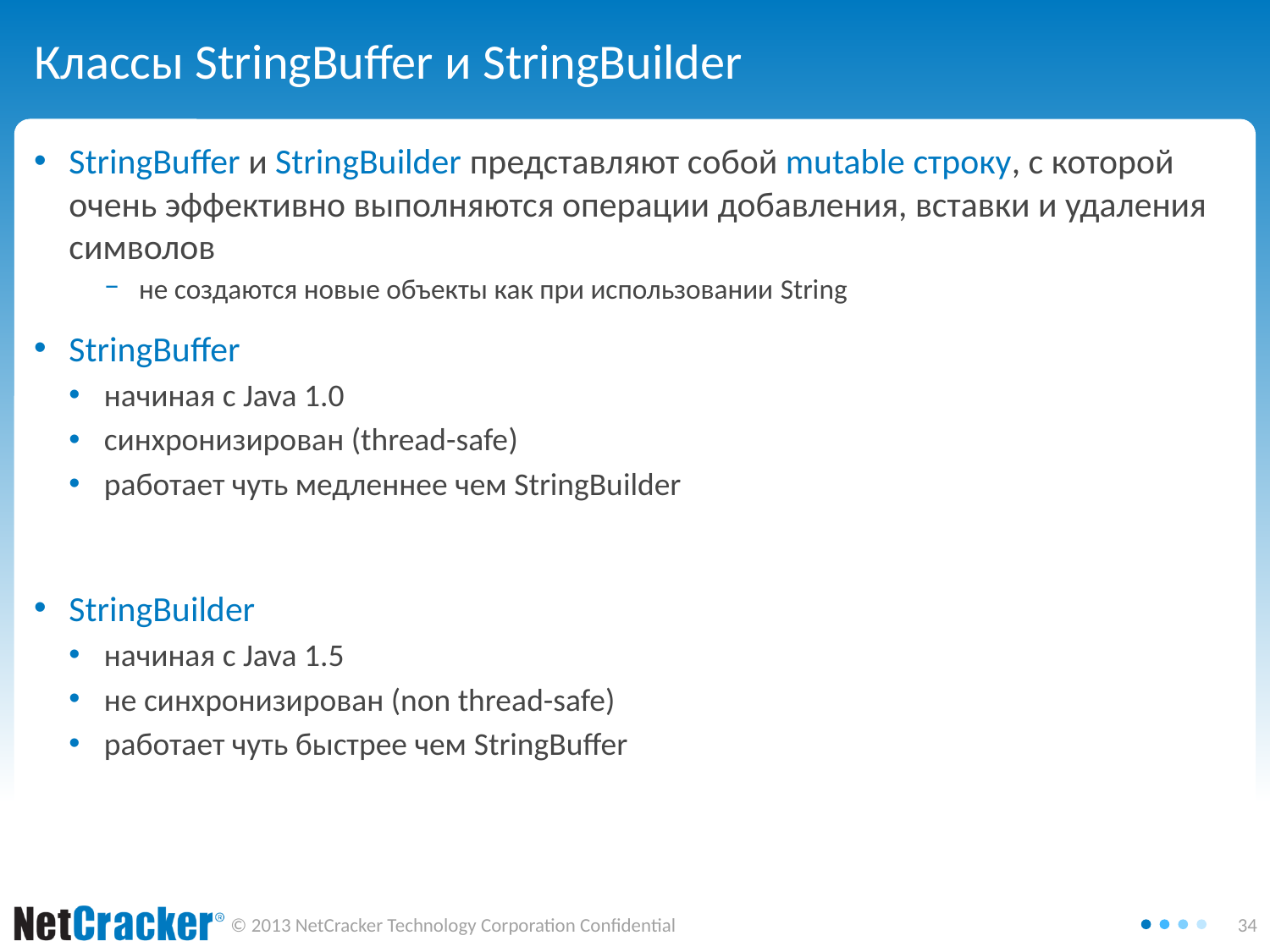

# Классы StringBuffer и StringBuilder
StringBuffer и StringBuilder представляют собой mutable строку, с которой очень эффективно выполняются операции добавления, вставки и удаления символов
не создаются новые объекты как при использовании String
StringBuffer
начиная с Java 1.0
синхронизирован (thread-safe)
работает чуть медленнее чем StringBuilder

StringBuilder
начиная с Java 1.5
не синхронизирован (non thread-safe)
работает чуть быстрее чем StringBuffer